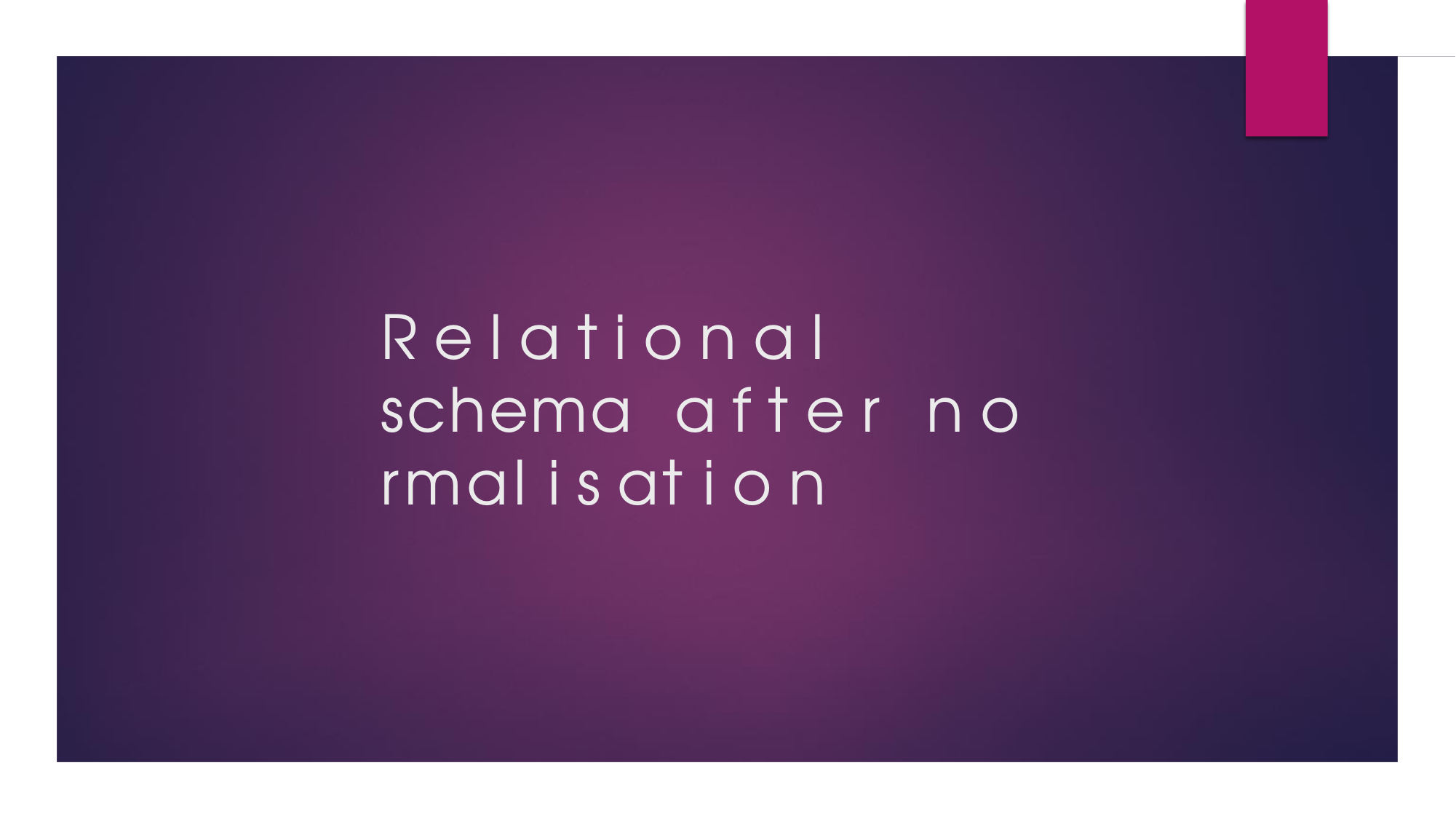

# R e l a t i o n a l	schema  a f t e r	n o rmal i s at i o n